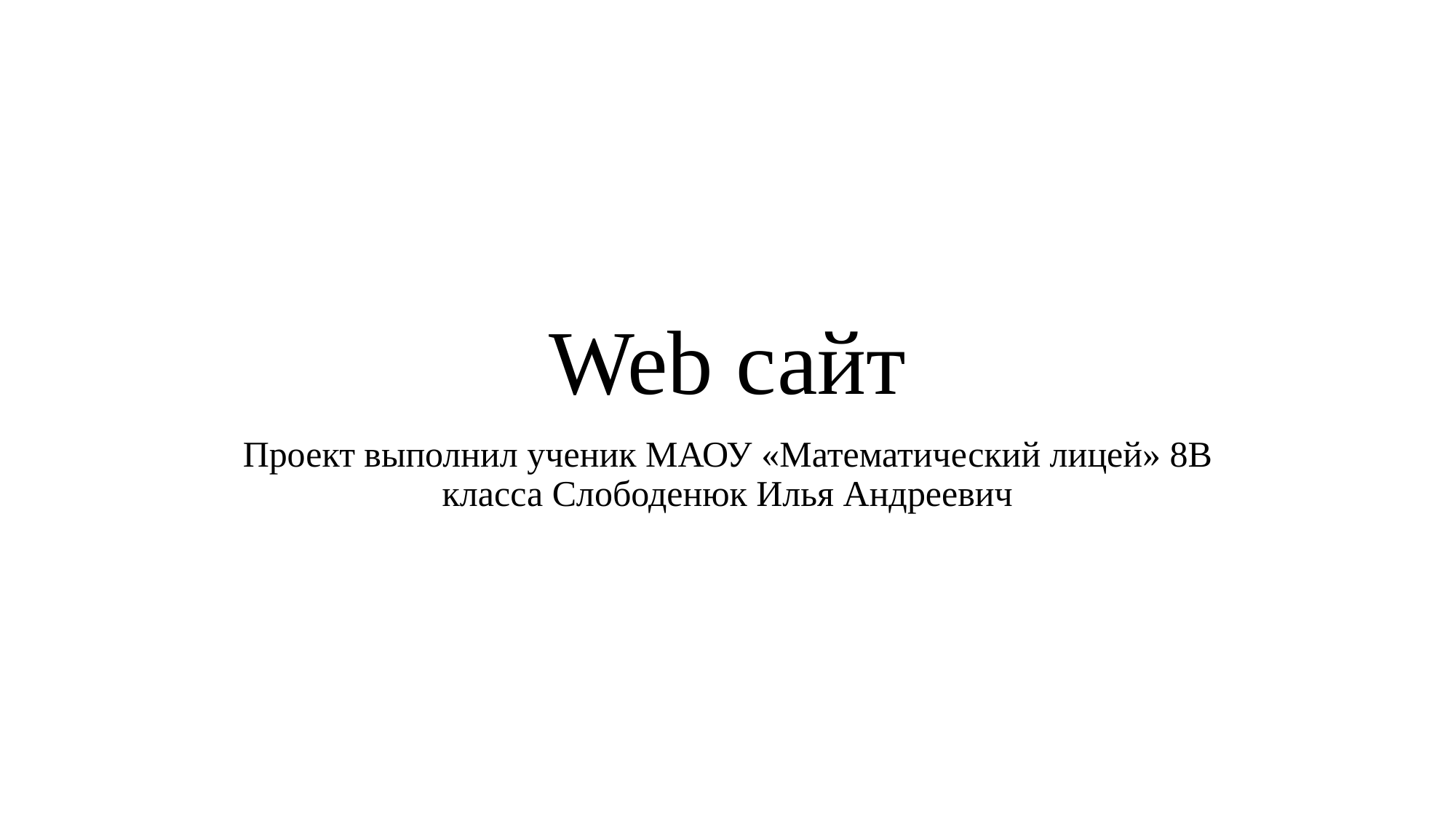

# Web сайт
Проект выполнил ученик МАОУ «Математический лицей» 8В класса Слободенюк Илья Андреевич